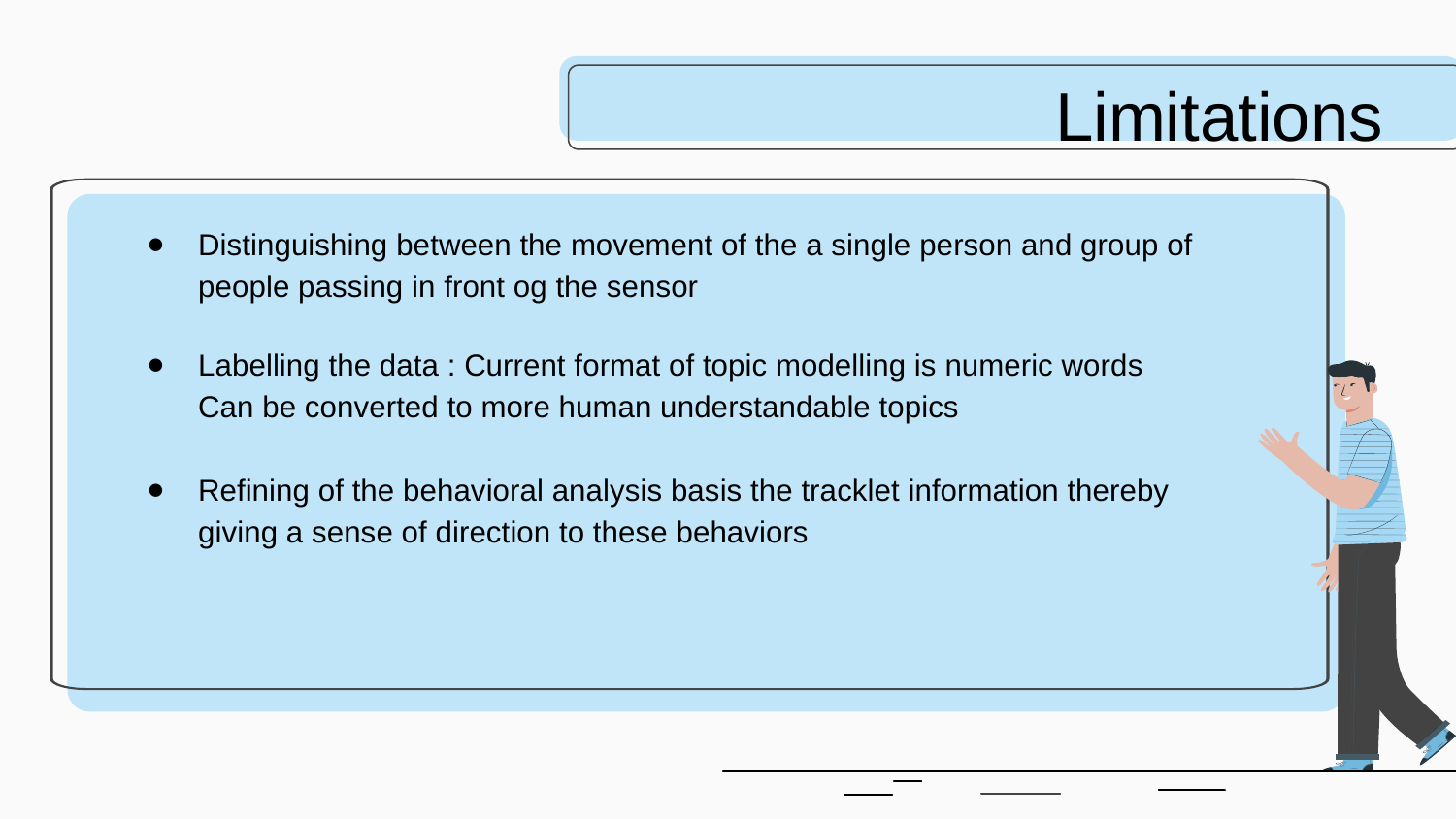

# Limitations

Distinguishing between the movement of the a single person and group of people passing in front og the sensor
Labelling the data : Current format of topic modelling is numeric words
Can be converted to more human understandable topics
Refining of the behavioral analysis basis the tracklet information thereby giving a sense of direction to these behaviors